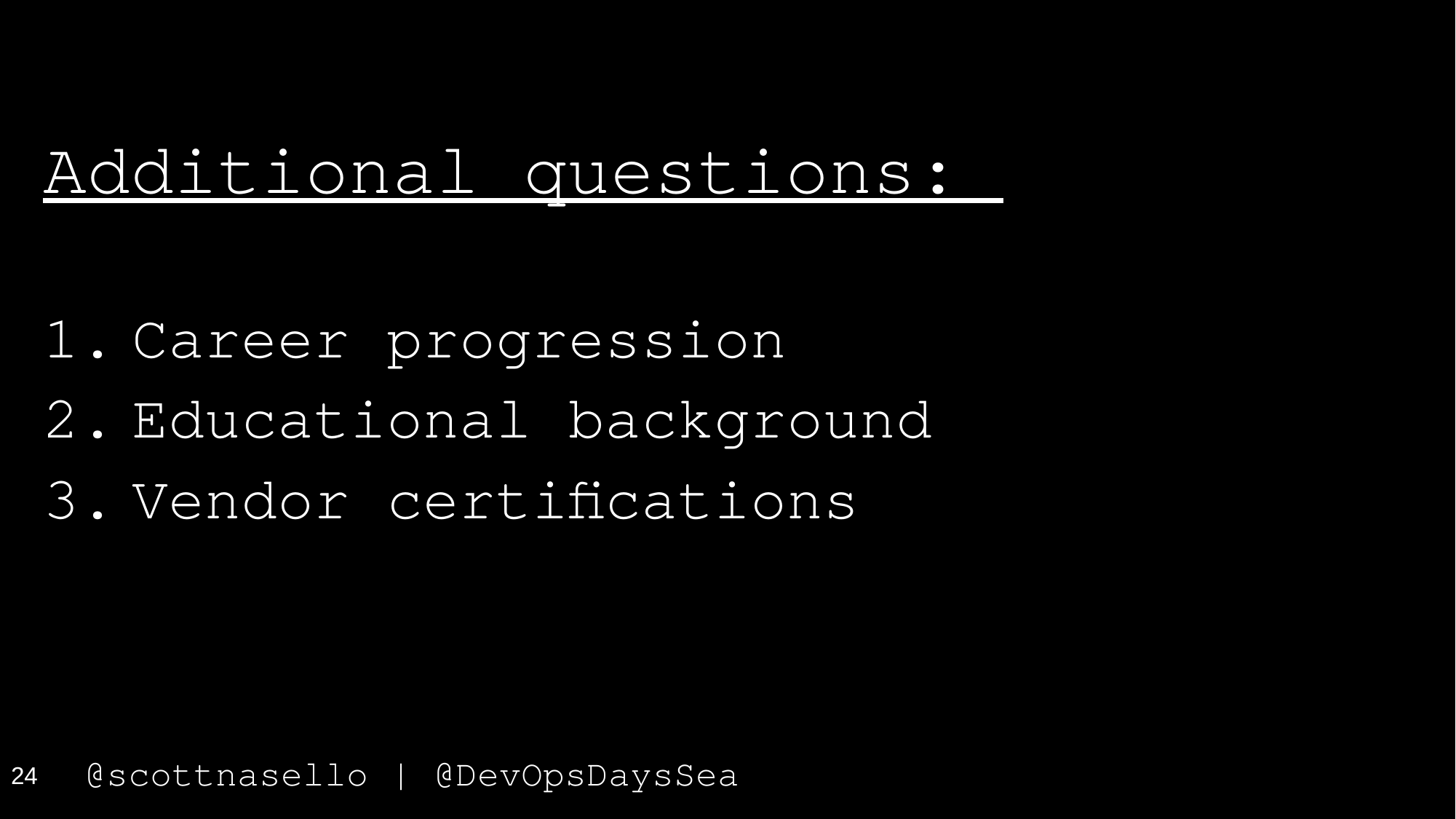

Additional questions:

Career progression
Educational background
Vendor certifications
24